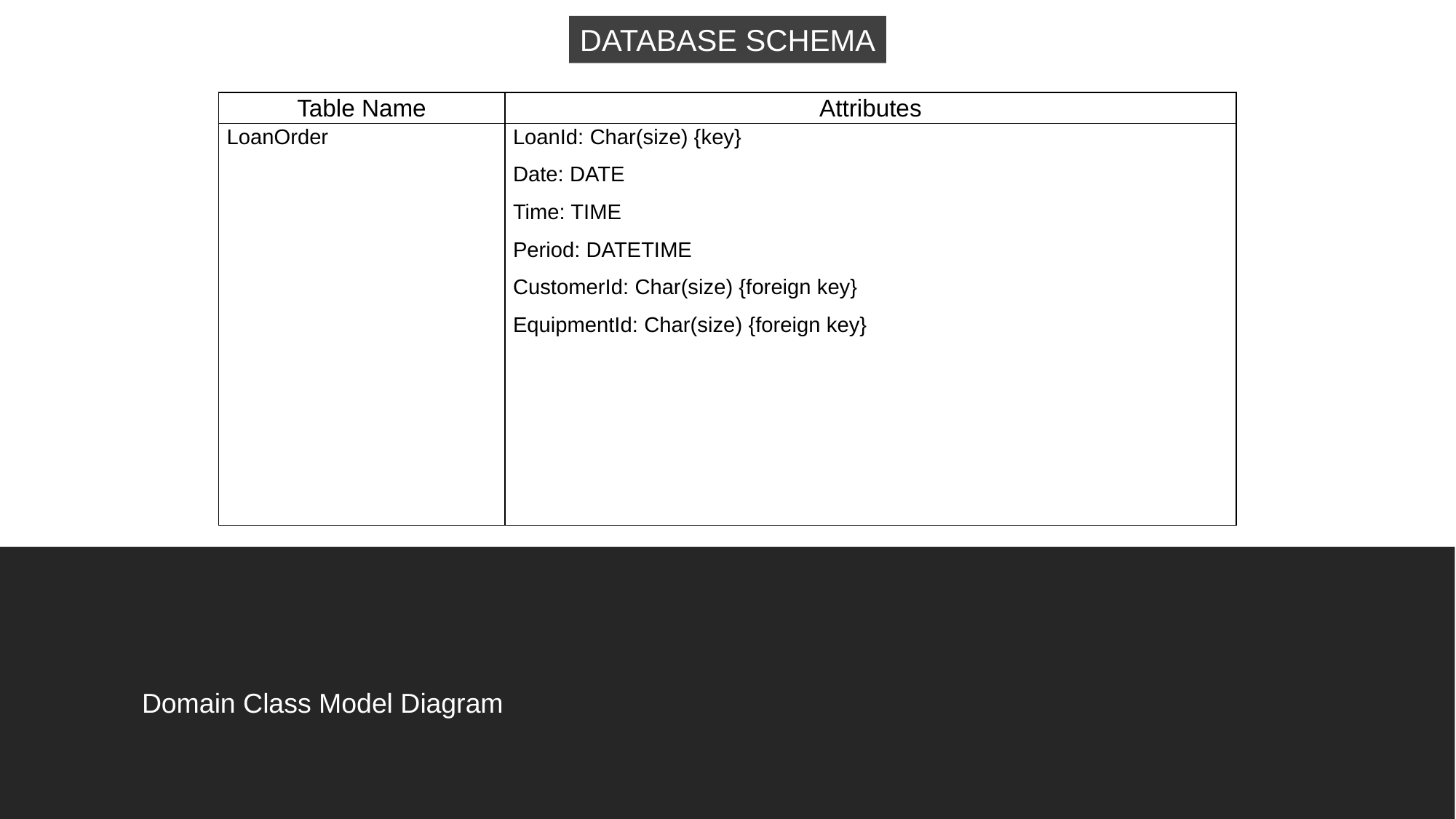

DATABASE SCHEMA
| Table Name | Attributes |
| --- | --- |
| LoanOrder | LoanId: Char(size) {key} Date: DATE Time: TIME Period: DATETIME CustomerId: Char(size) {foreign key} EquipmentId: Char(size) {foreign key} |
DATABASE SCHEMA
Domain Class Model Diagram
21